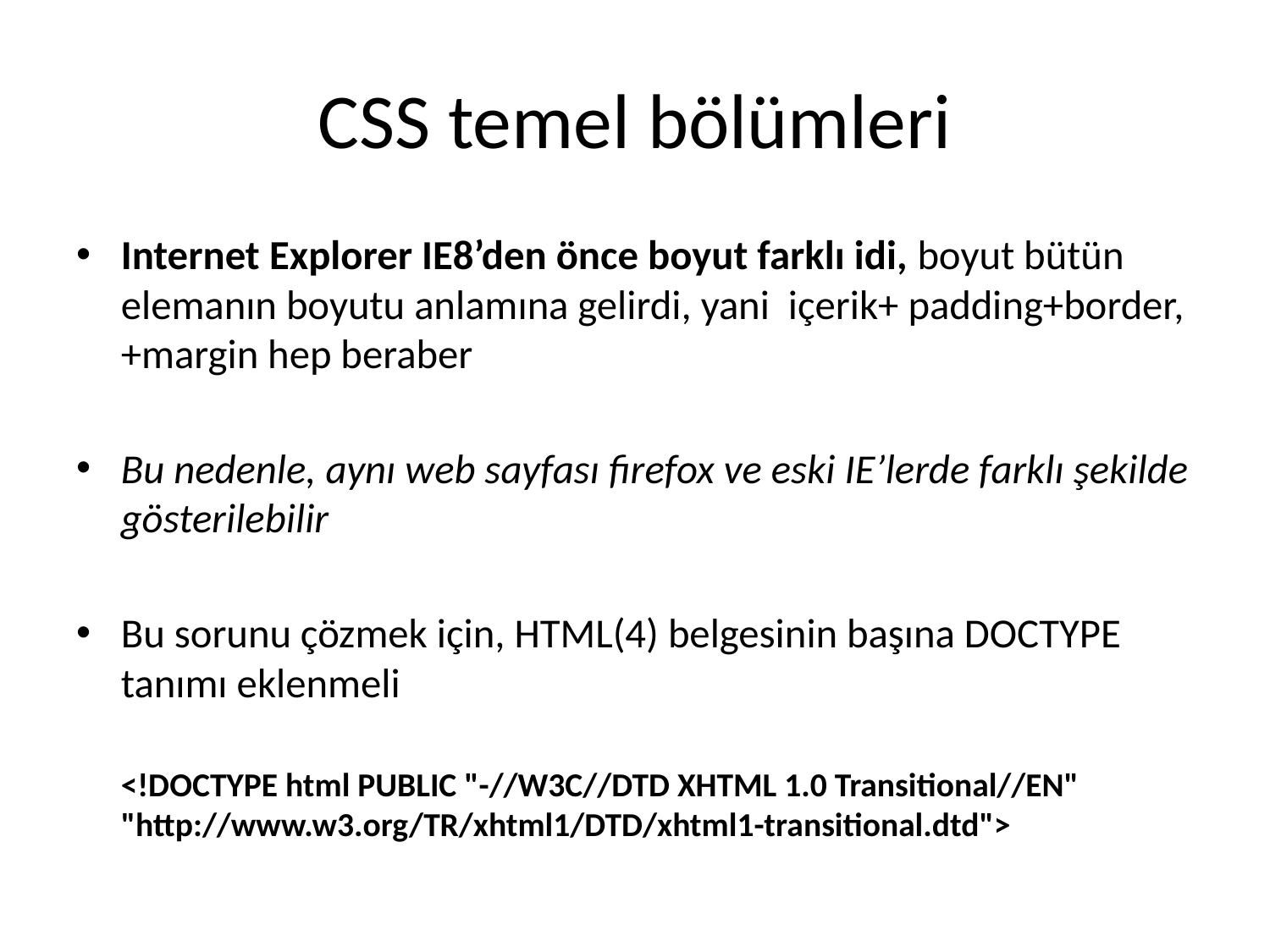

# CSS temel bölümleri
Internet Explorer IE8’den önce boyut farklı idi, boyut bütün elemanın boyutu anlamına gelirdi, yani  içerik+ padding+border,+margin hep beraber

Bu nedenle, aynı web sayfası firefox ve eski IE’lerde farklı şekilde gösterilebilir

Bu sorunu çözmek için, HTML(4) belgesinin başına DOCTYPE tanımı eklenmeli
<!DOCTYPE html PUBLIC "-//W3C//DTD XHTML 1.0 Transitional//EN"
"http://www.w3.org/TR/xhtml1/DTD/xhtml1-transitional.dtd">